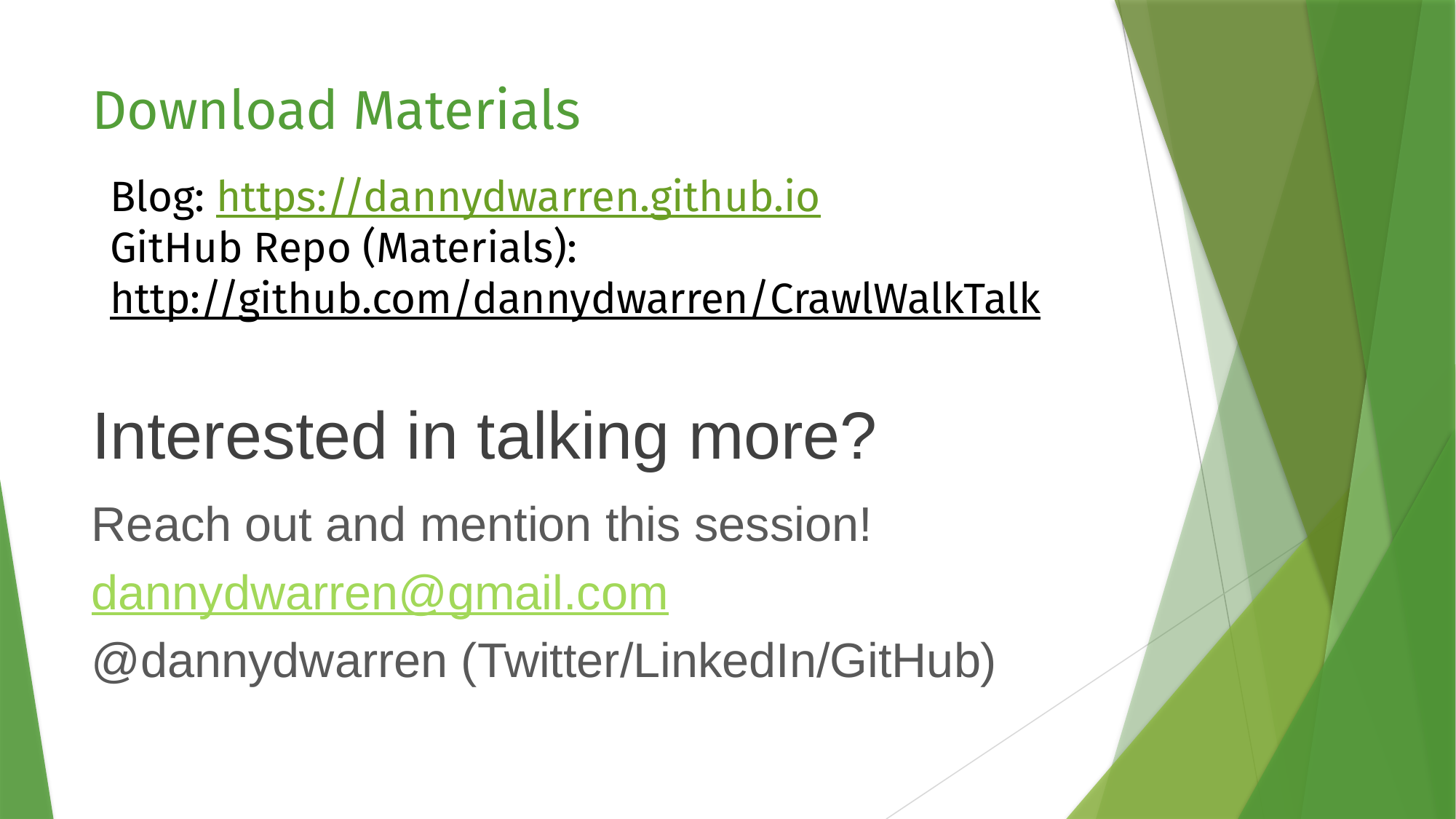

# Download Materials
Blog: https://dannydwarren.github.io
GitHub Repo (Materials):
http://github.com/dannydwarren/CrawlWalkTalk

Interested in talking more?
Reach out and mention this session!
dannydwarren@gmail.com
@dannydwarren (Twitter/LinkedIn/GitHub)